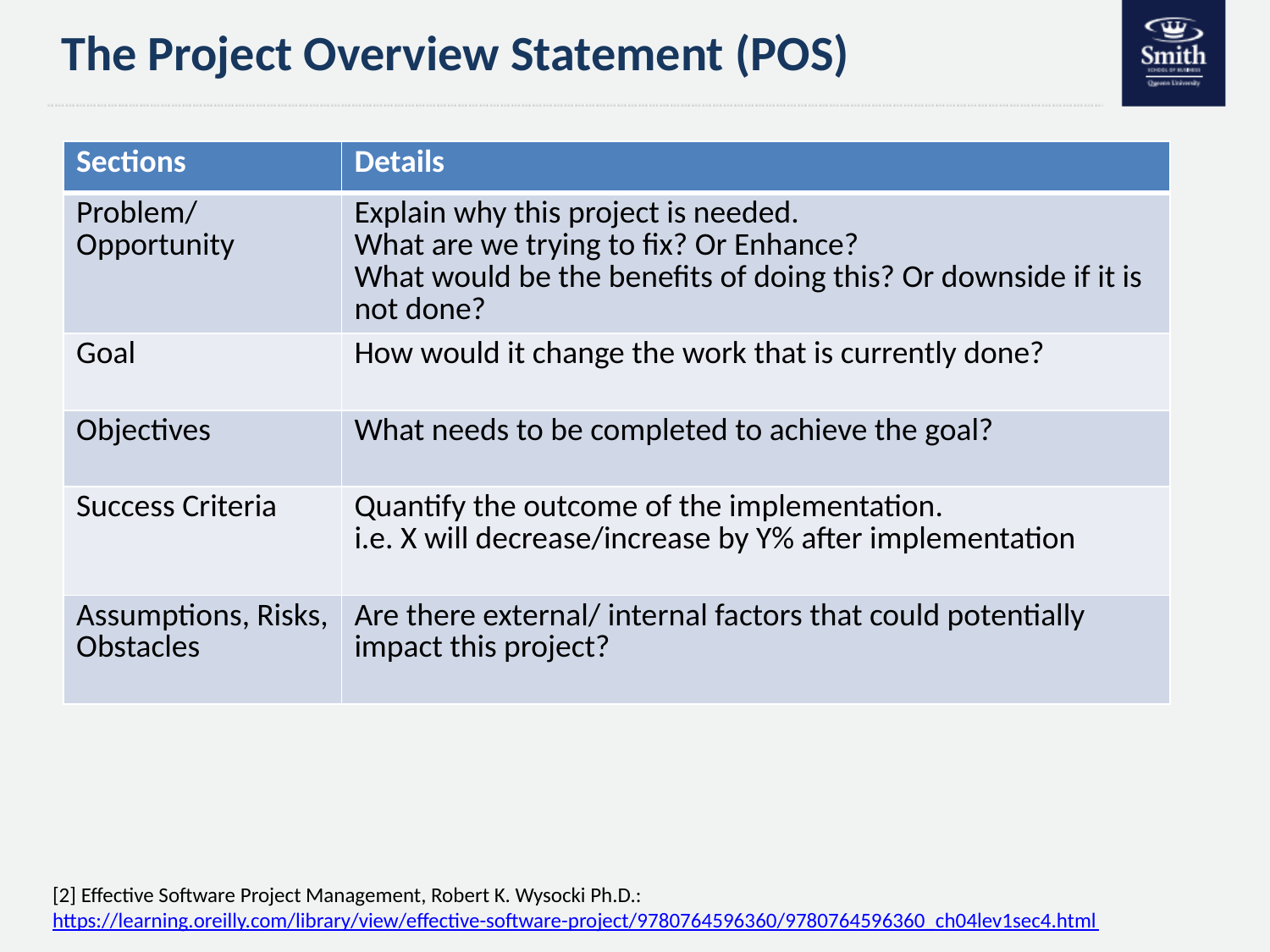

# The Project Overview Statement (POS)
| Sections | Details |
| --- | --- |
| Problem/ Opportunity | Explain why this project is needed. What are we trying to fix? Or Enhance? What would be the benefits of doing this? Or downside if it is not done? |
| Goal | How would it change the work that is currently done? |
| Objectives | What needs to be completed to achieve the goal? |
| Success Criteria | Quantify the outcome of the implementation. i.e. X will decrease/increase by Y% after implementation |
| Assumptions, Risks, Obstacles | Are there external/ internal factors that could potentially impact this project? |
[2] Effective Software Project Management, Robert K. Wysocki Ph.D.: https://learning.oreilly.com/library/view/effective-software-project/9780764596360/9780764596360_ch04lev1sec4.html